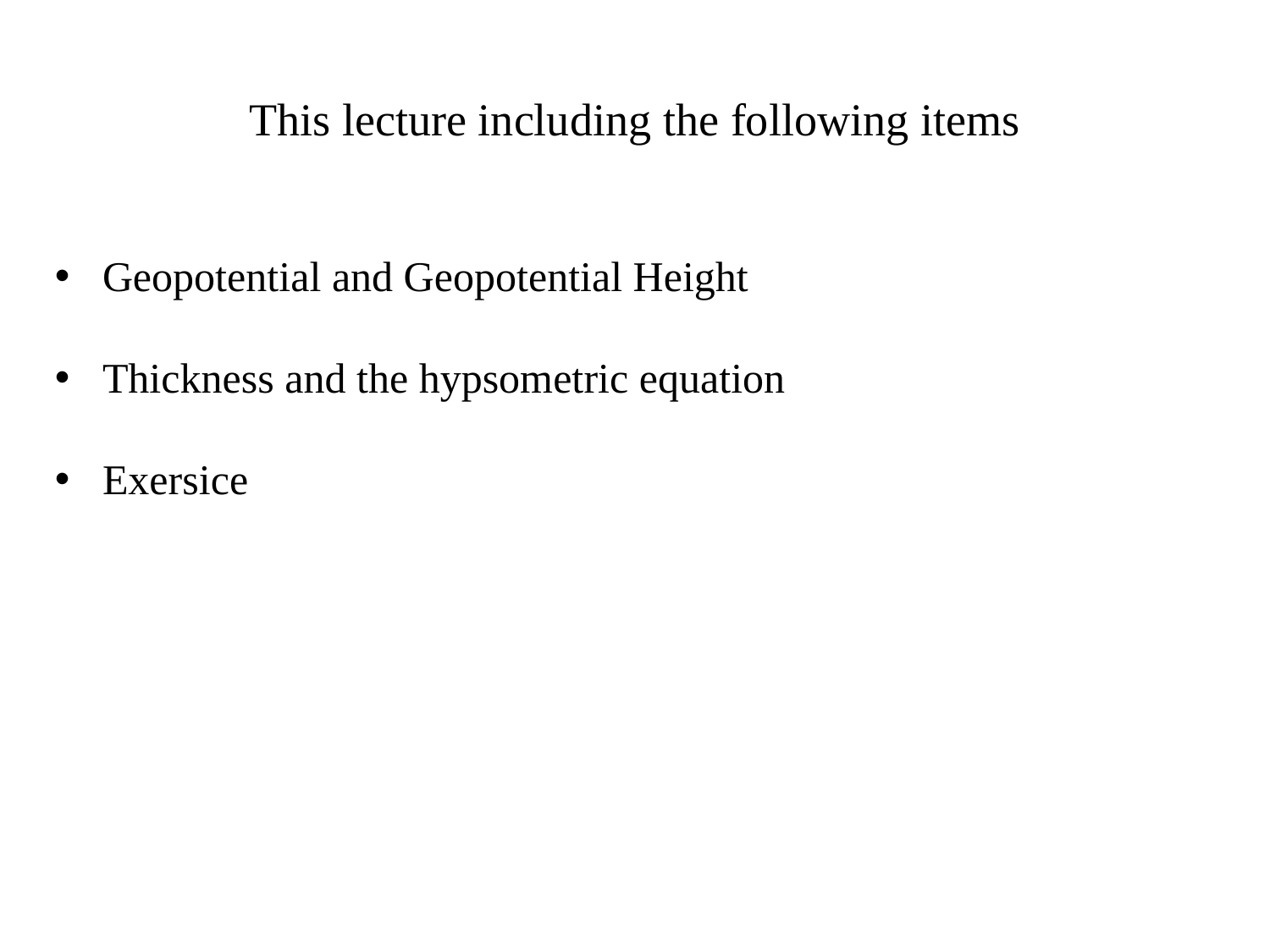

# This lecture including the following items
Geopotential and Geopotential Height

Thickness and the hypsometric equation

Exersice